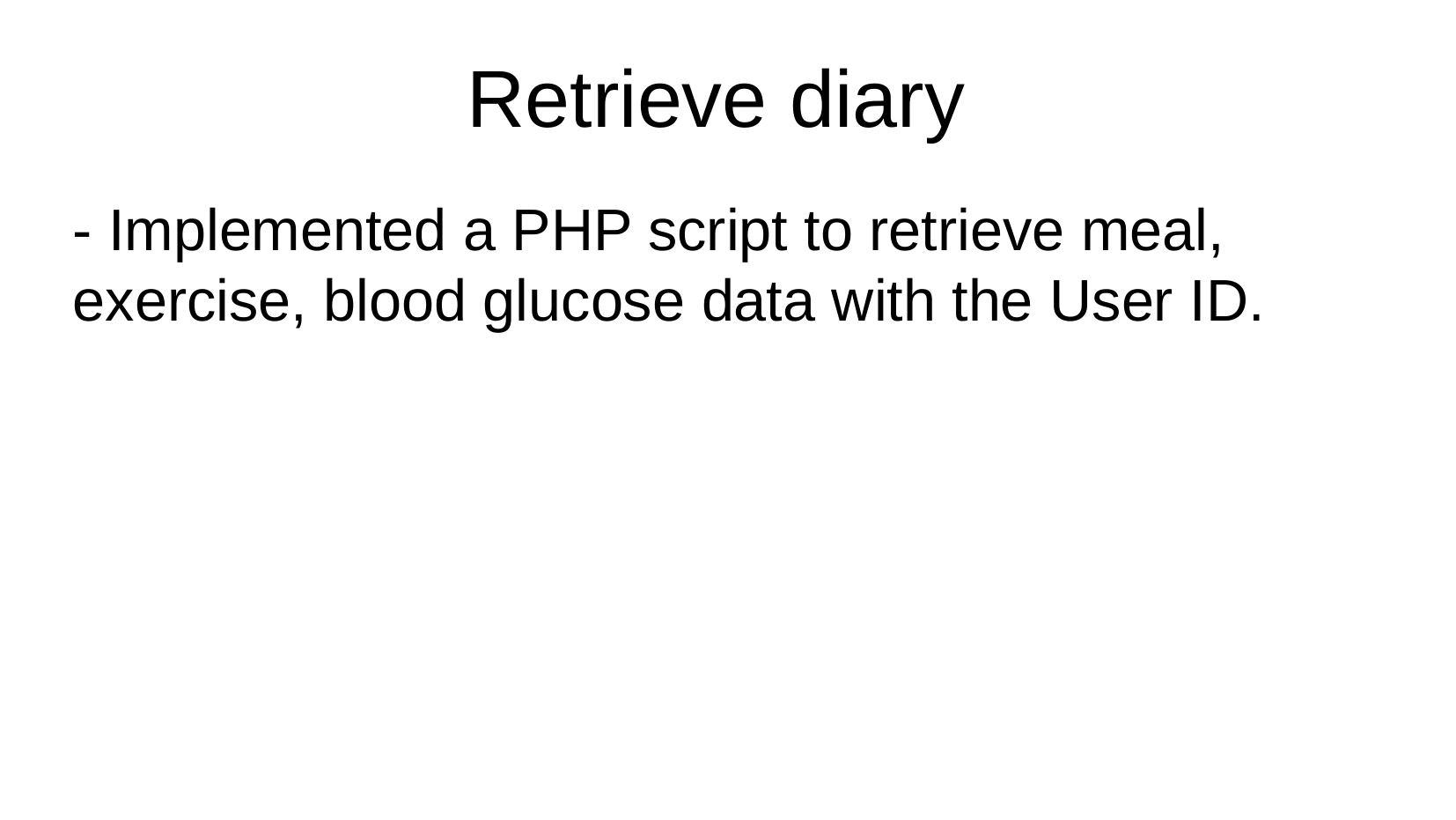

Retrieve diary
- Implemented a PHP script to retrieve meal, exercise, blood glucose data with the User ID.